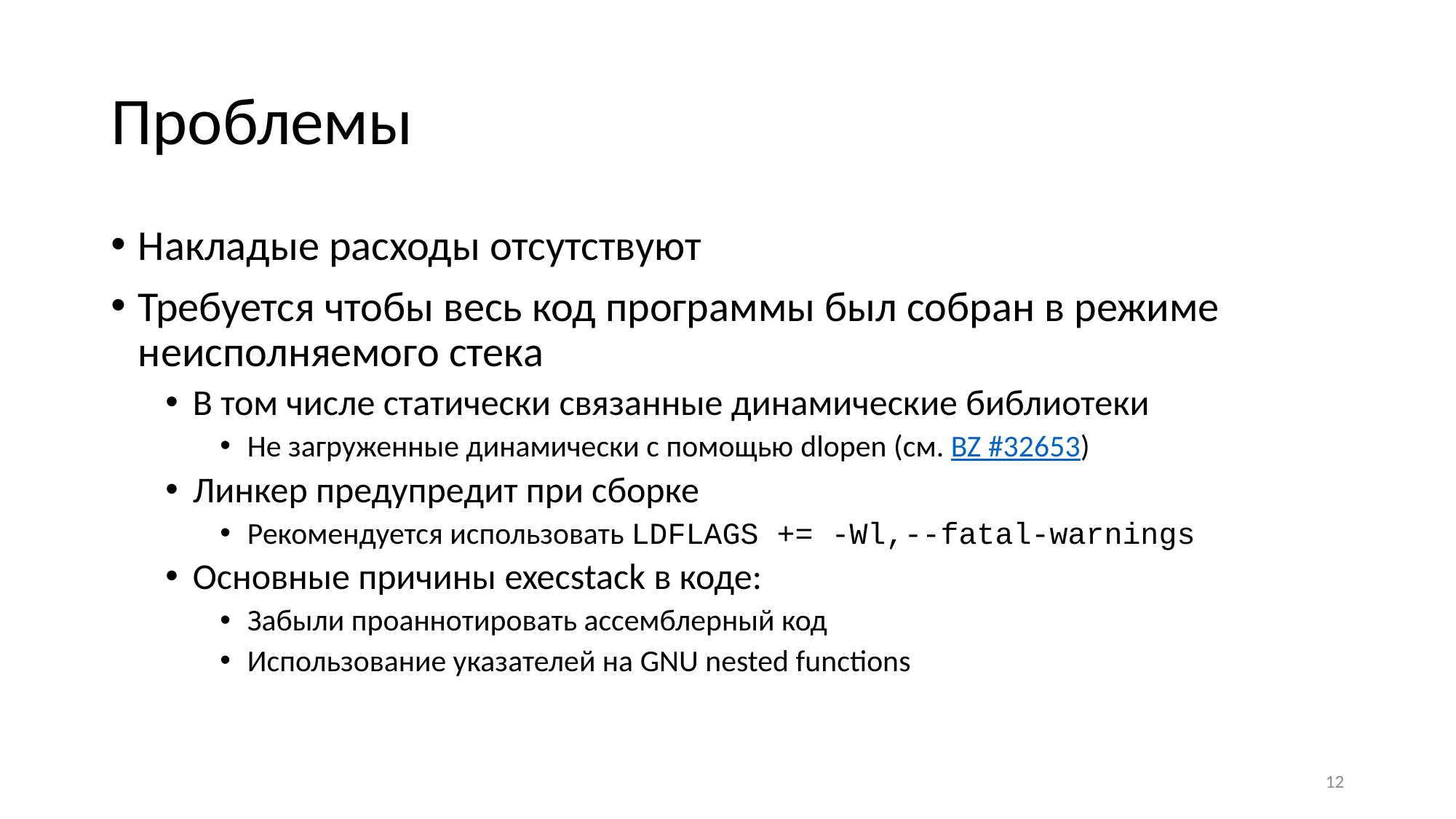

# Проблемы
Накладые расходы отсутствуют
Требуется чтобы весь код программы был собран в режиме неисполняемого стека
В том числе статически связанные динамические библиотеки
Не загруженные динамически с помощью dlopen (см. BZ #32653)
Линкер предупредит при сборке
Рекомендуется использовать LDFLAGS += -Wl,--fatal-warnings
Основные причины execstack в коде:
Забыли проаннотировать ассемблерный код
Использование указателей на GNU nested functions

12